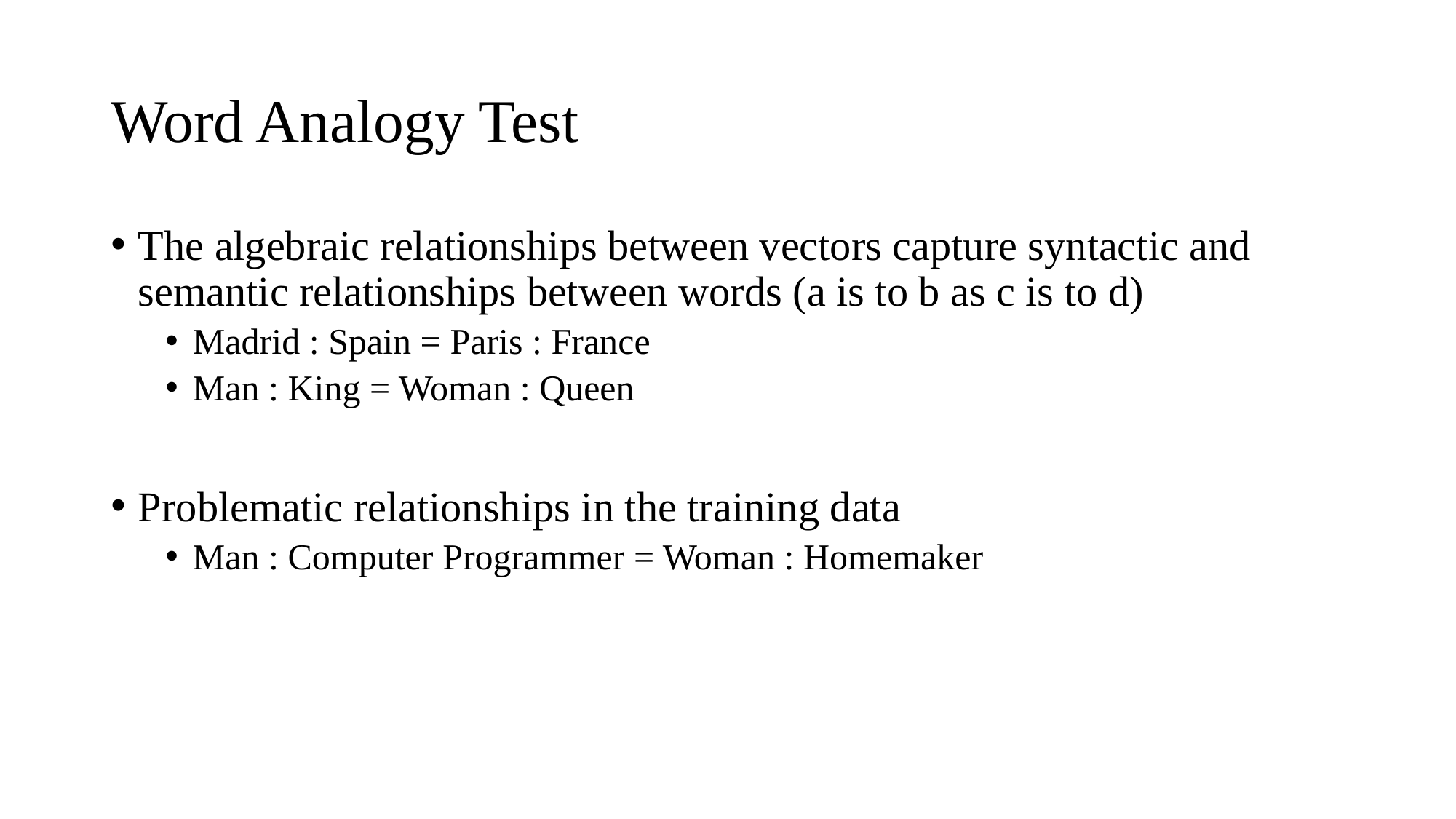

# Word Analogy Test
The algebraic relationships between vectors capture syntactic and semantic relationships between words (a is to b as c is to d)
Madrid : Spain = Paris : France
Man : King = Woman : Queen

Problematic relationships in the training data
Man : Computer Programmer = Woman : Homemaker